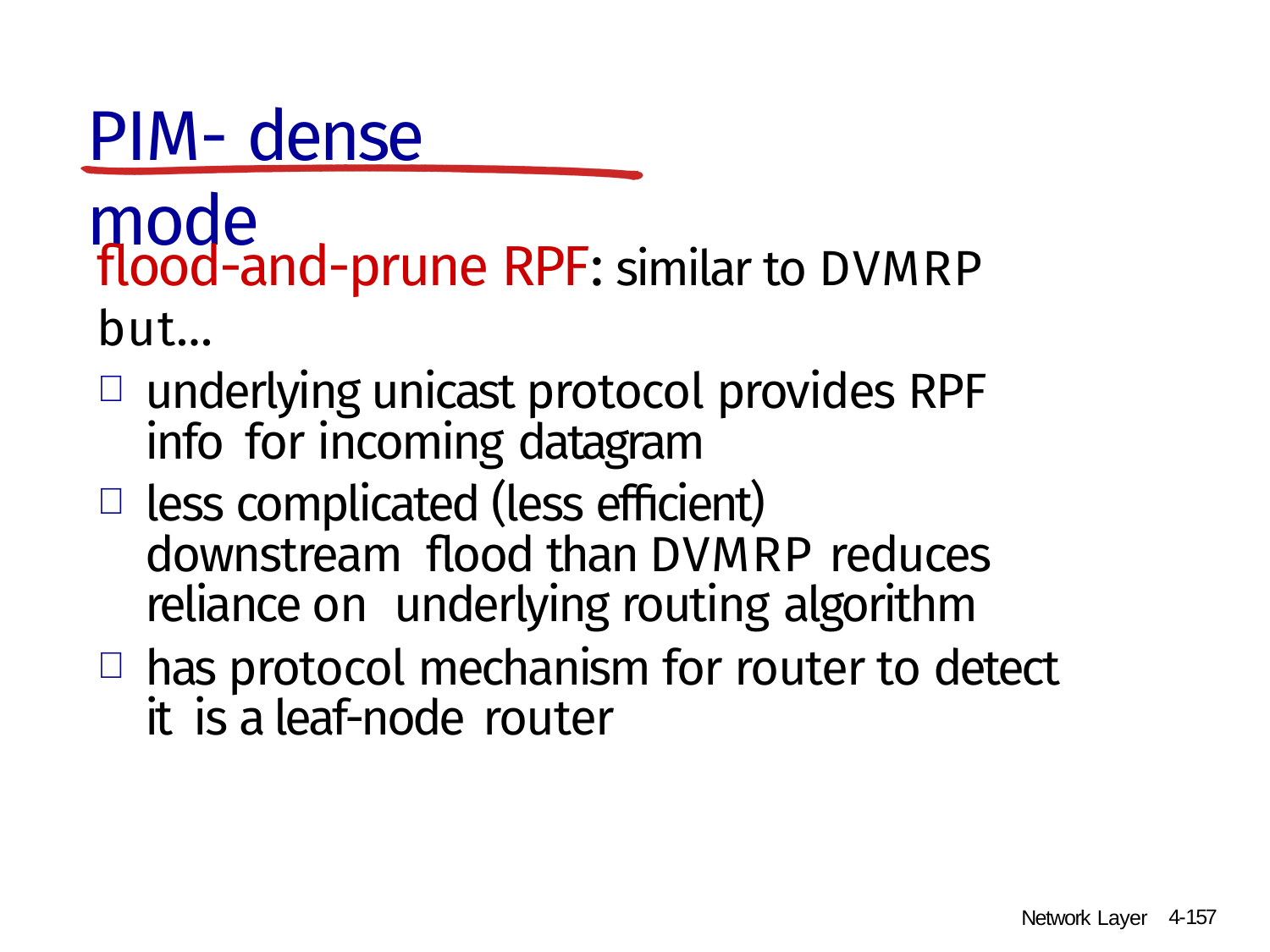

# PIM- dense mode

flood-and-prune RPF: similar to DVMRP but…
underlying unicast protocol provides RPF info  for incoming datagram
less complicated (less efficient) downstream  flood than DVMRP reduces reliance on  underlying routing algorithm
has protocol mechanism for router to detect it  is a leaf-node router
4-157
Network Layer